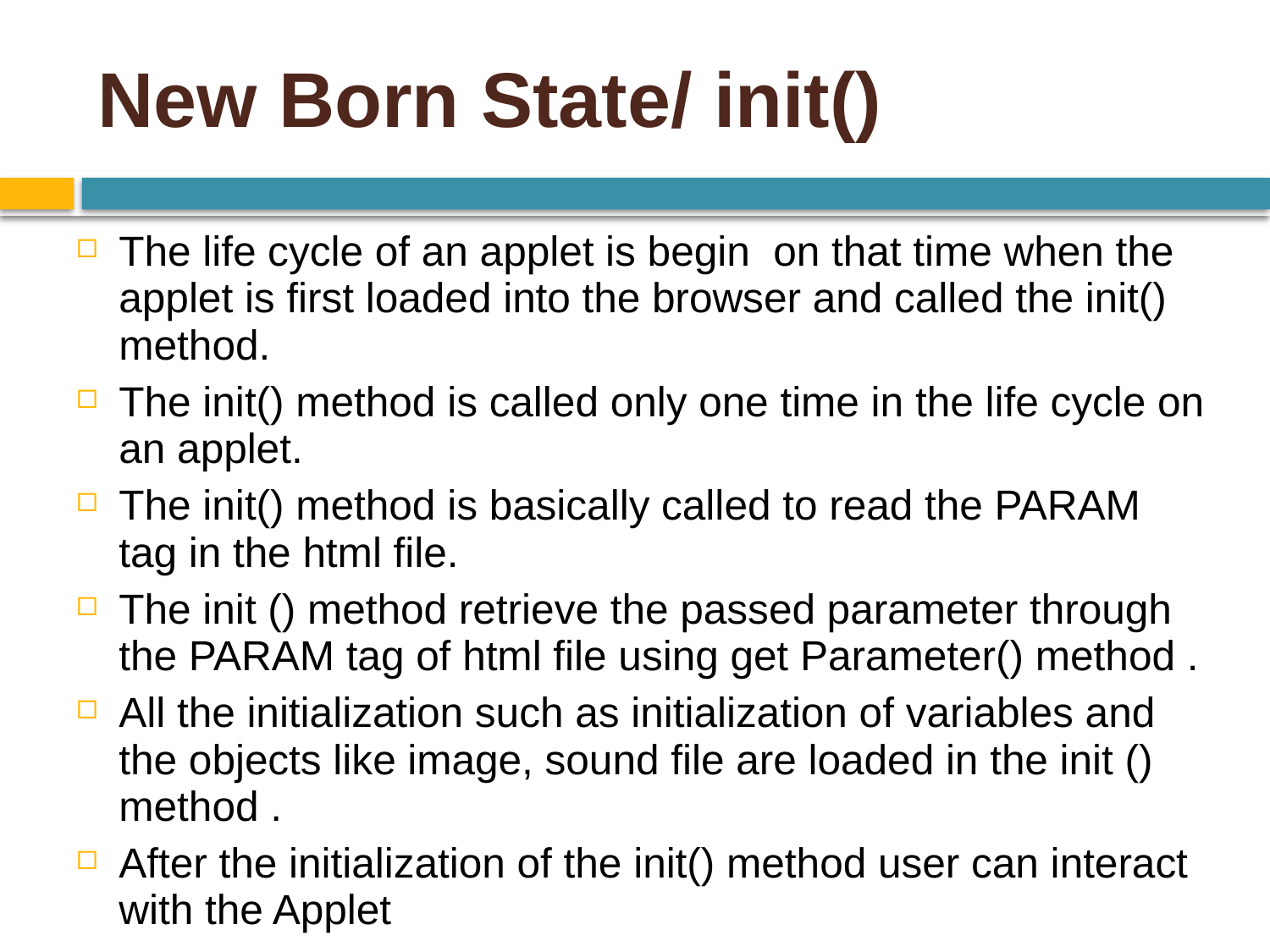

# New Born State/ init()
The life cycle of an applet is begin  on that time when the applet is first loaded into the browser and called the init() method.
The init() method is called only one time in the life cycle on an applet.
The init() method is basically called to read the PARAM tag in the html file.
The init () method retrieve the passed parameter through the PARAM tag of html file using get Parameter() method .
All the initialization such as initialization of variables and the objects like image, sound file are loaded in the init () method .
After the initialization of the init() method user can interact  with the Applet